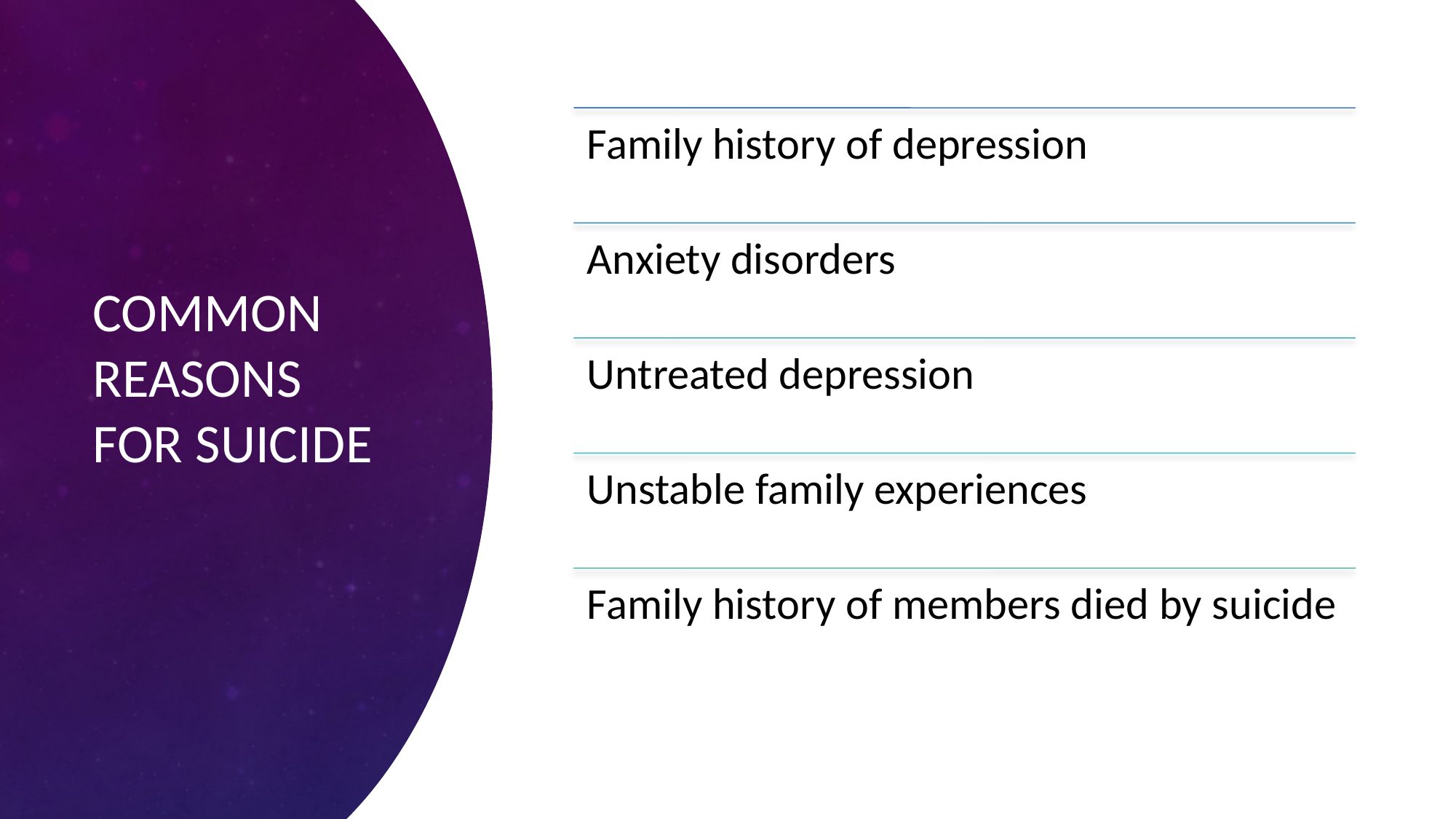

# Common reasons for suicide
Family history of depression
Anxiety disorders
Untreated depression
Unstable family experiences
Family history of members died by suicide